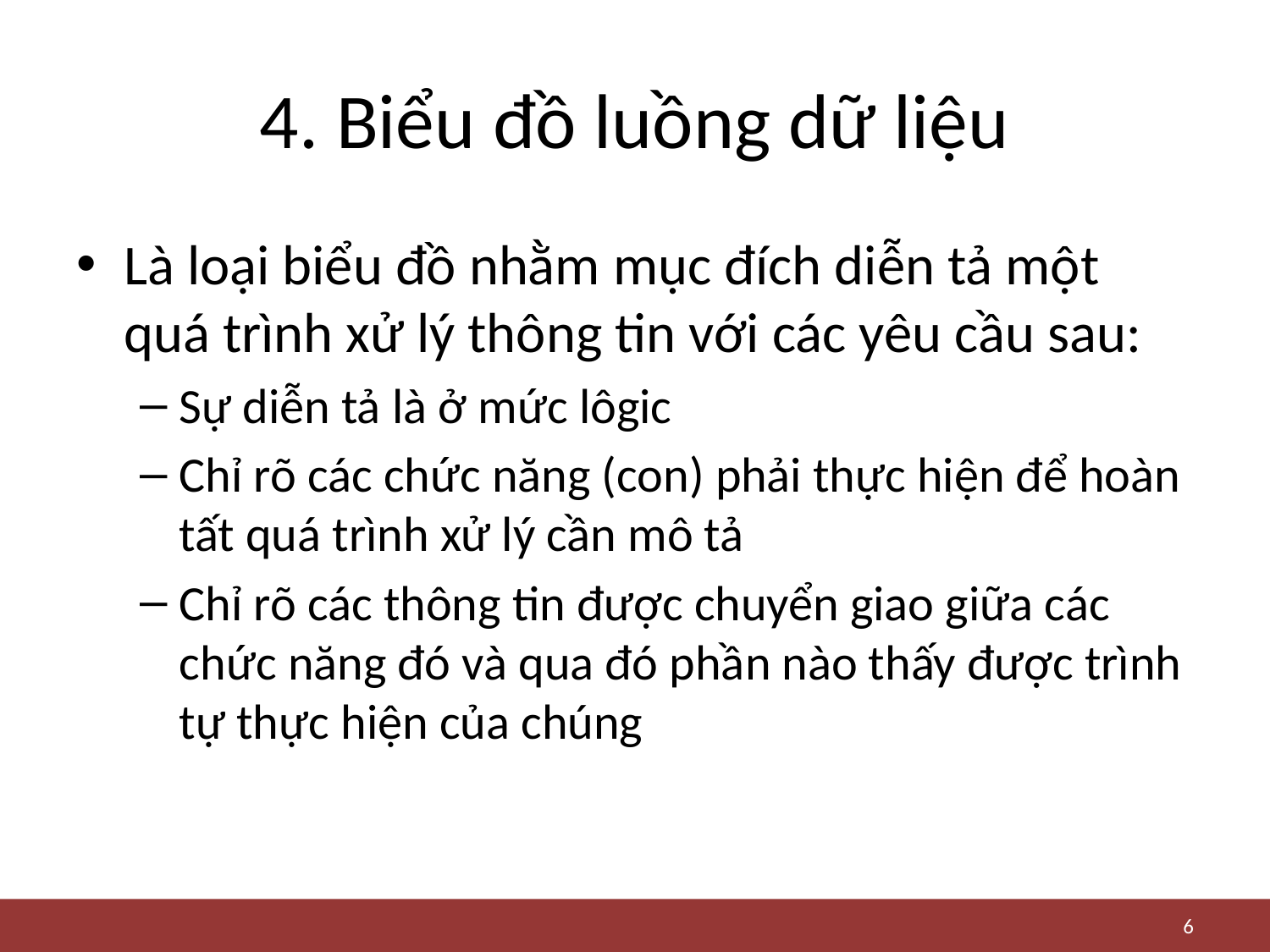

# 4. Biểu đồ luồng dữ liệu
Là loại biểu đồ nhằm mục đích diễn tả một quá trình xử lý thông tin với các yêu cầu sau:
Sự diễn tả là ở mức lôgic
Chỉ rõ các chức năng (con) phải thực hiện để hoàn tất quá trình xử lý cần mô tả
Chỉ rõ các thông tin được chuyển giao giữa các chức năng đó và qua đó phần nào thấy được trình tự thực hiện của chúng
6